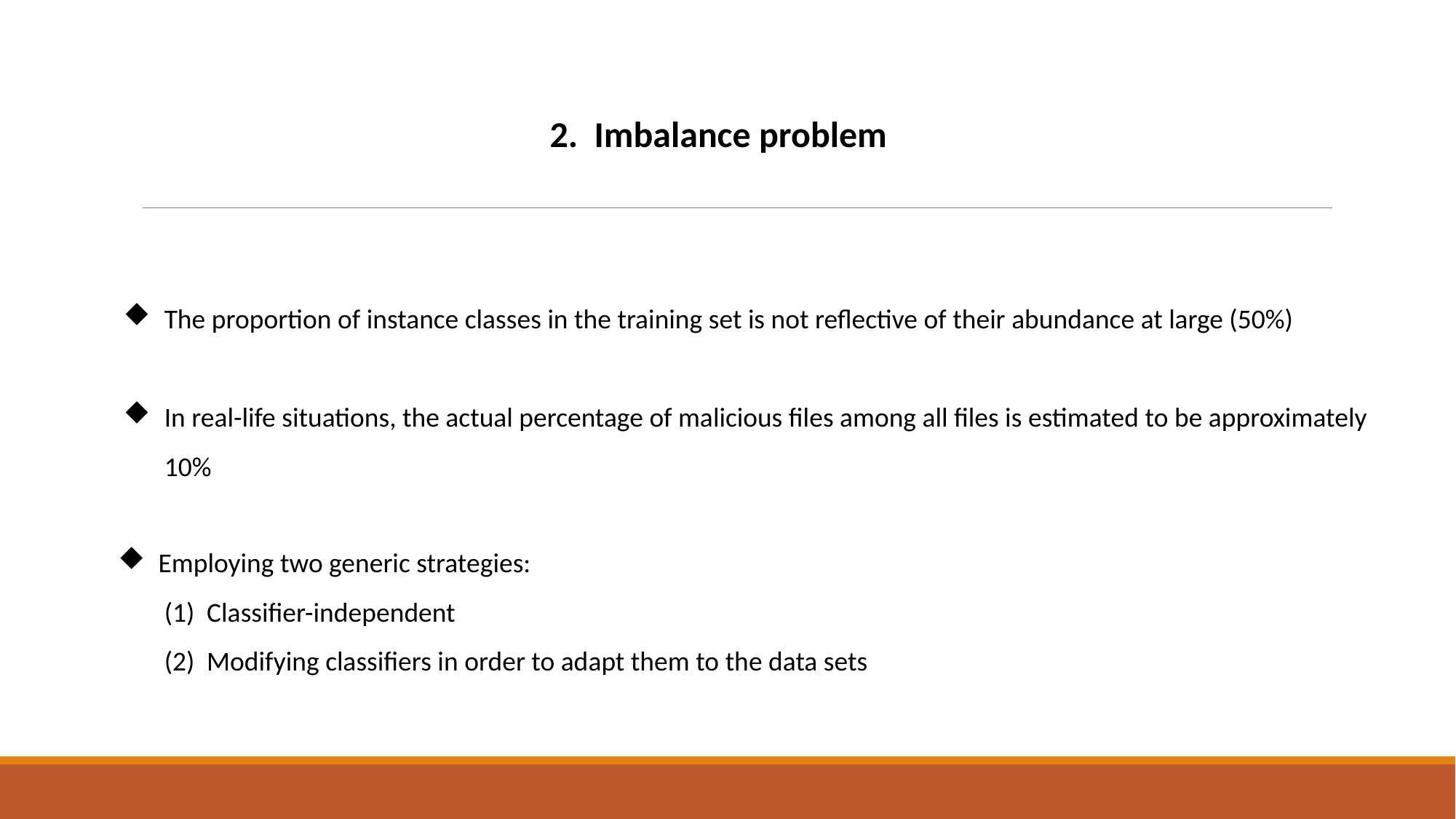

2.  Imbalance problem

The proportion of instance classes in the training set is not reflective of their abundance at large (50%)

In real-life situations, the actual percentage of malicious files among all files is estimated to be approximately 10%

 Employing two generic strategies:
             (1)  Classifier-independent
             (2)  Modifying classifiers in order to adapt them to the data sets